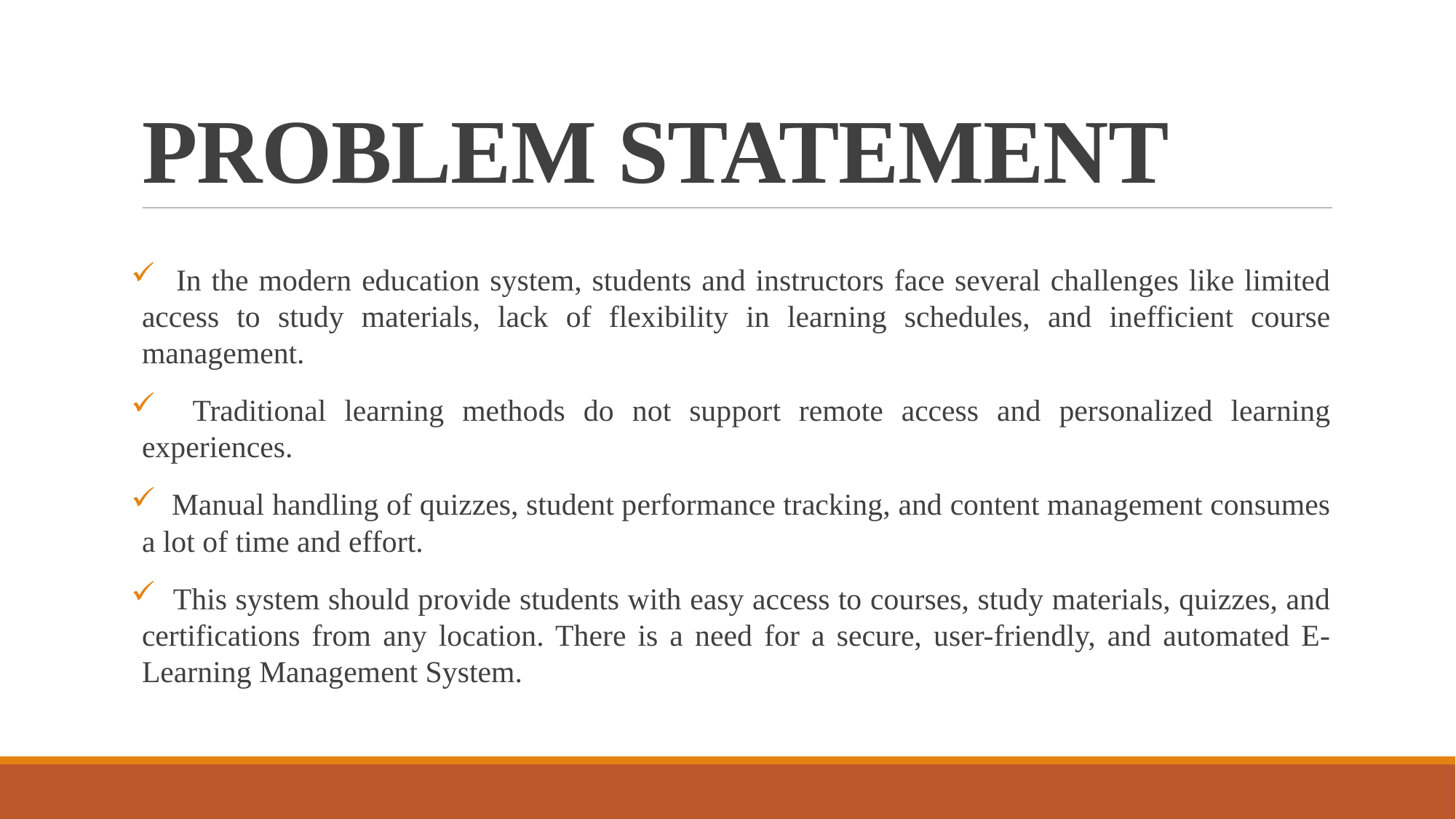

# PROBLEM STATEMENT
  In the modern education system, students and instructors face several challenges like limited access to study materials, lack of flexibility in learning schedules, and inefficient course management.
  Traditional learning methods do not support remote access and personalized learning experiences.
  Manual handling of quizzes, student performance tracking, and content management consumes a lot of time and effort.
  This system should provide students with easy access to courses, study materials, quizzes, and certifications from any location. There is a need for a secure, user-friendly, and automated E-Learning Management System.